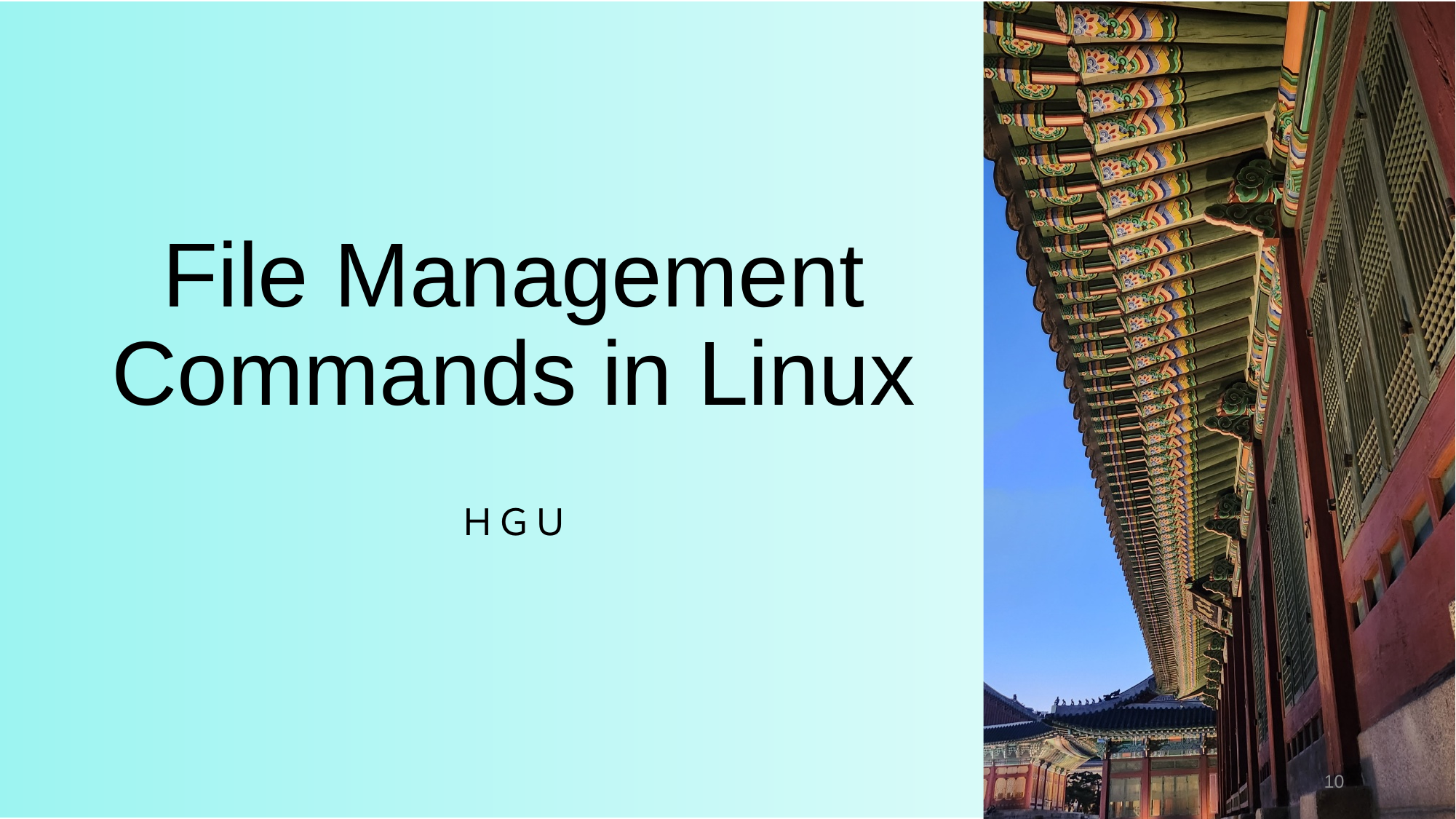

# File Management Commands in Linux

ＨＧＵ
10